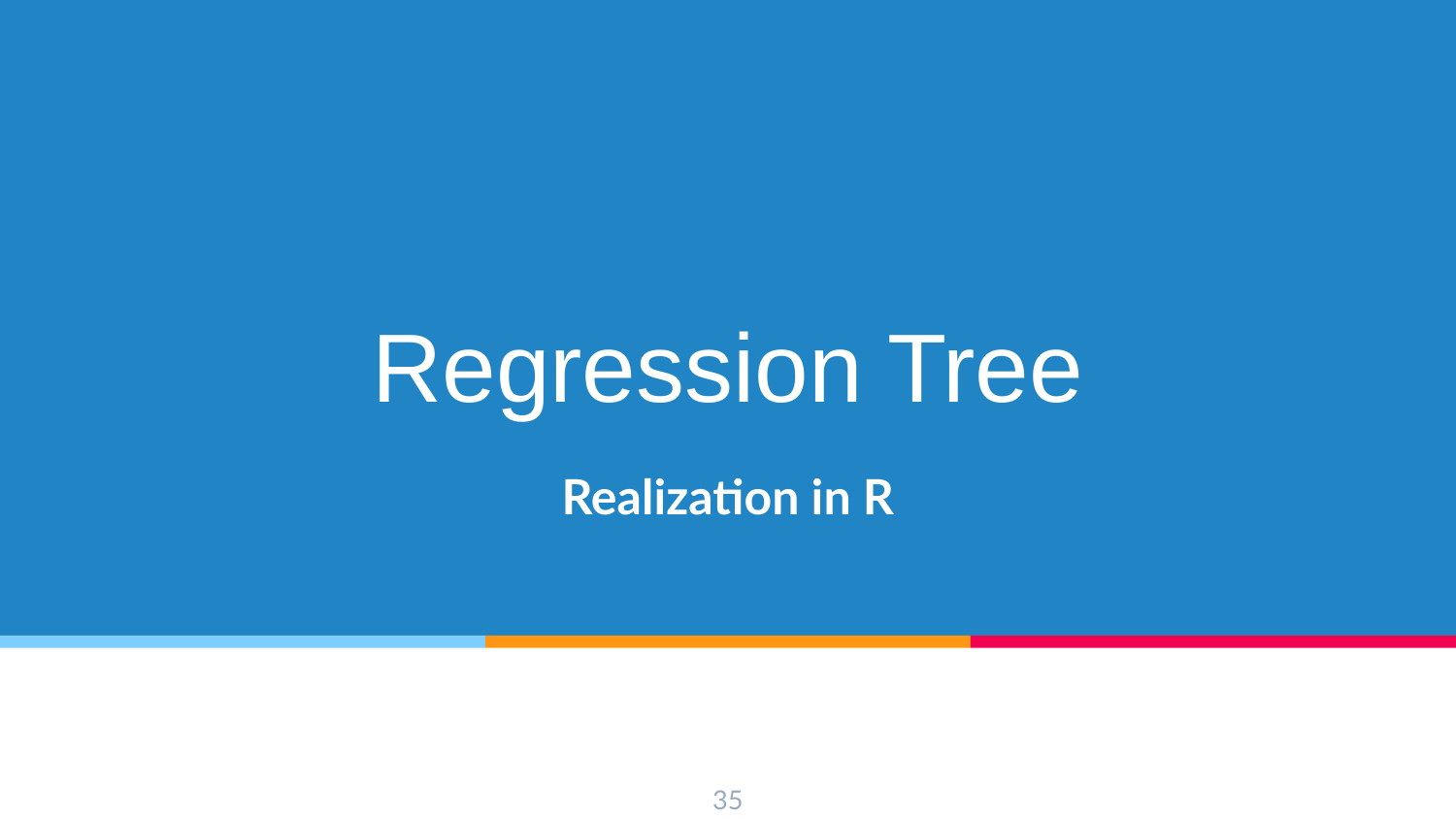

# Regression Tree
Realization in R
35